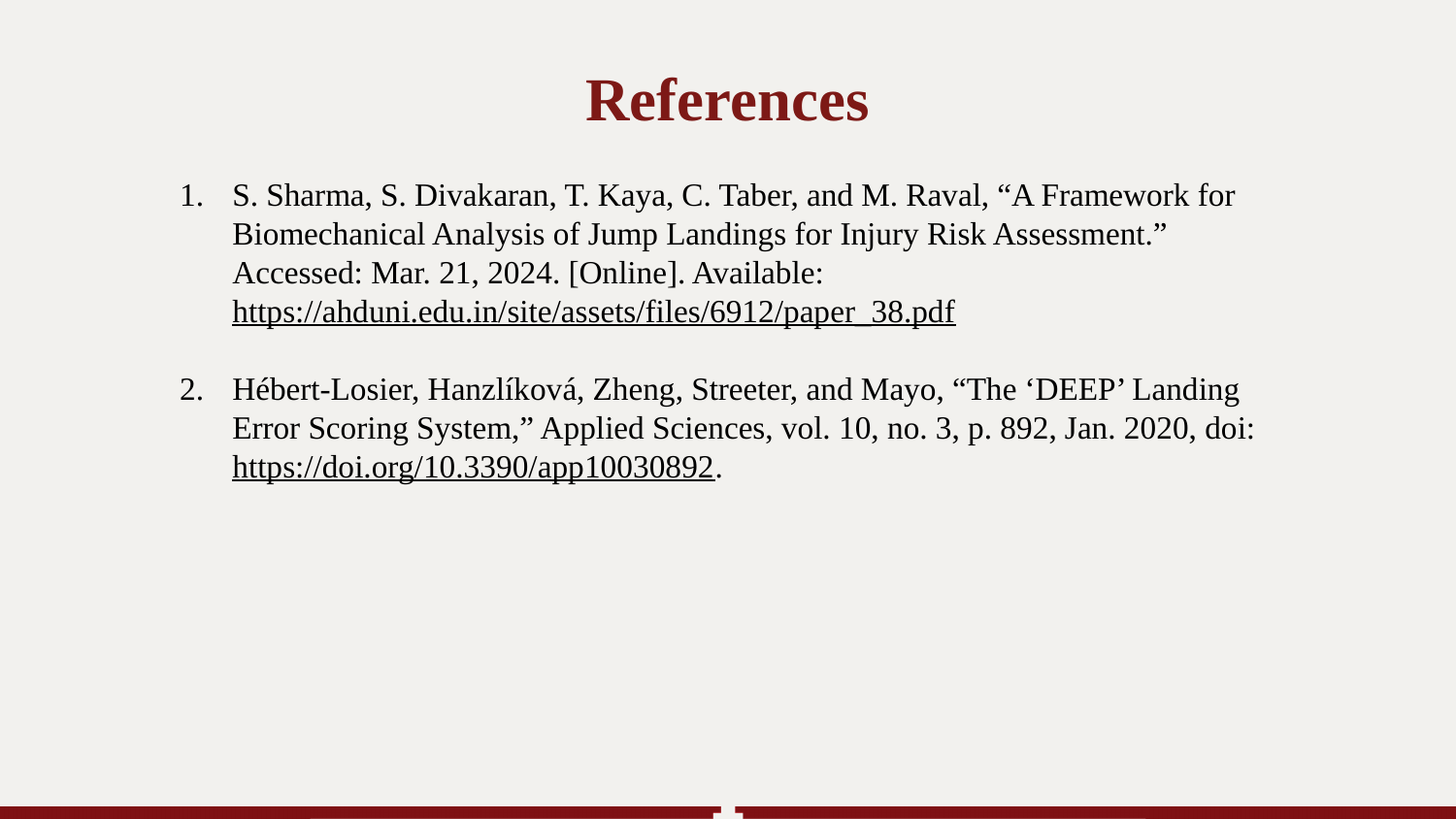

# References
S. Sharma, S. Divakaran, T. Kaya, C. Taber, and M. Raval, “A Framework for Biomechanical Analysis of Jump Landings for Injury Risk Assessment.” Accessed: Mar. 21, 2024. [Online]. Available: https://ahduni.edu.in/site/assets/files/6912/paper_38.pdf

Hébert-Losier, Hanzlíková, Zheng, Streeter, and Mayo, “The ‘DEEP’ Landing Error Scoring System,” Applied Sciences, vol. 10, no. 3, p. 892, Jan. 2020, doi: https://doi.org/10.3390/app10030892.